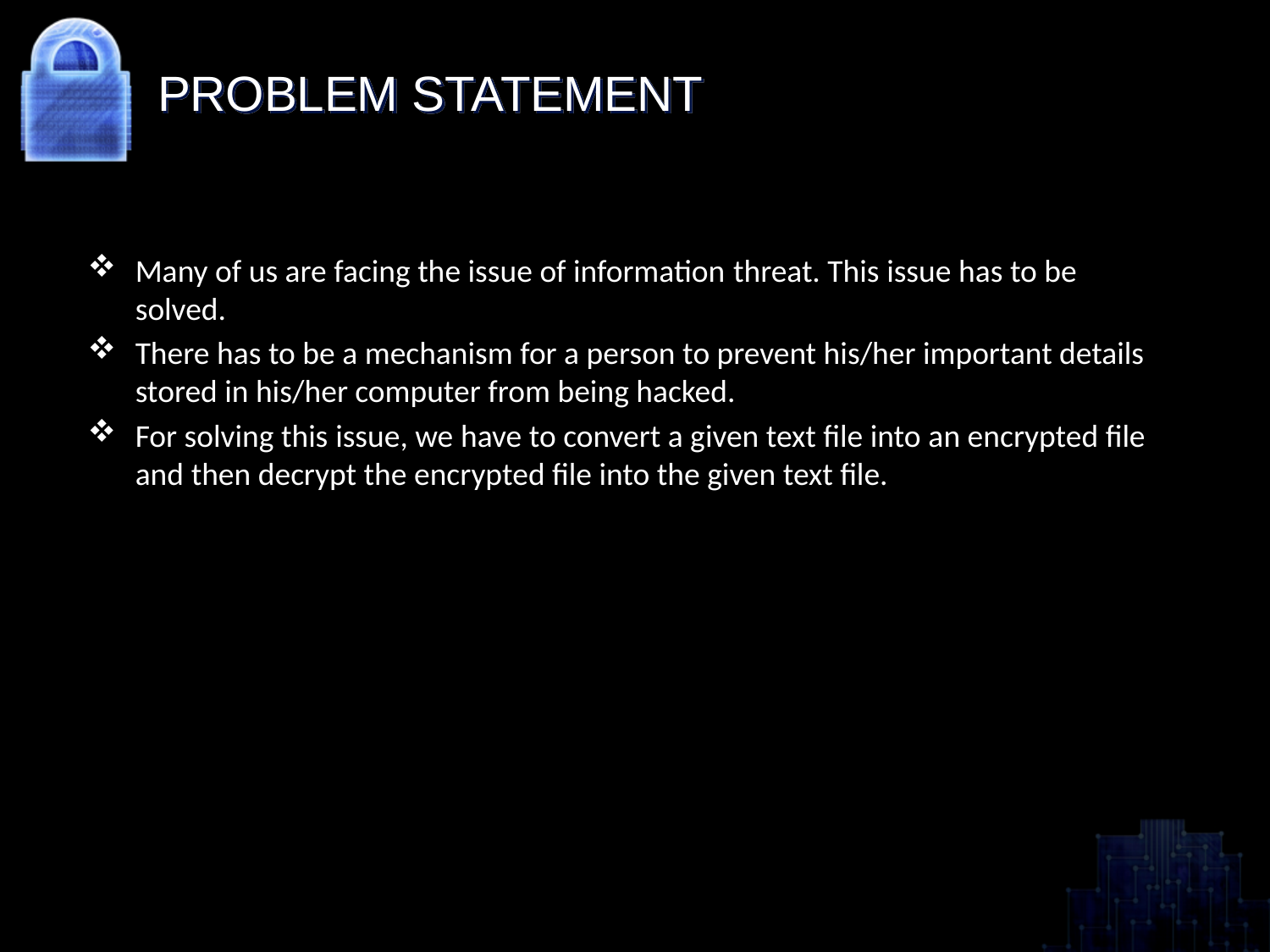

# PROBLEM STATEMENT
Many of us are facing the issue of information threat. This issue has to be solved.
There has to be a mechanism for a person to prevent his/her important details stored in his/her computer from being hacked.
For solving this issue, we have to convert a given text file into an encrypted file and then decrypt the encrypted file into the given text file.